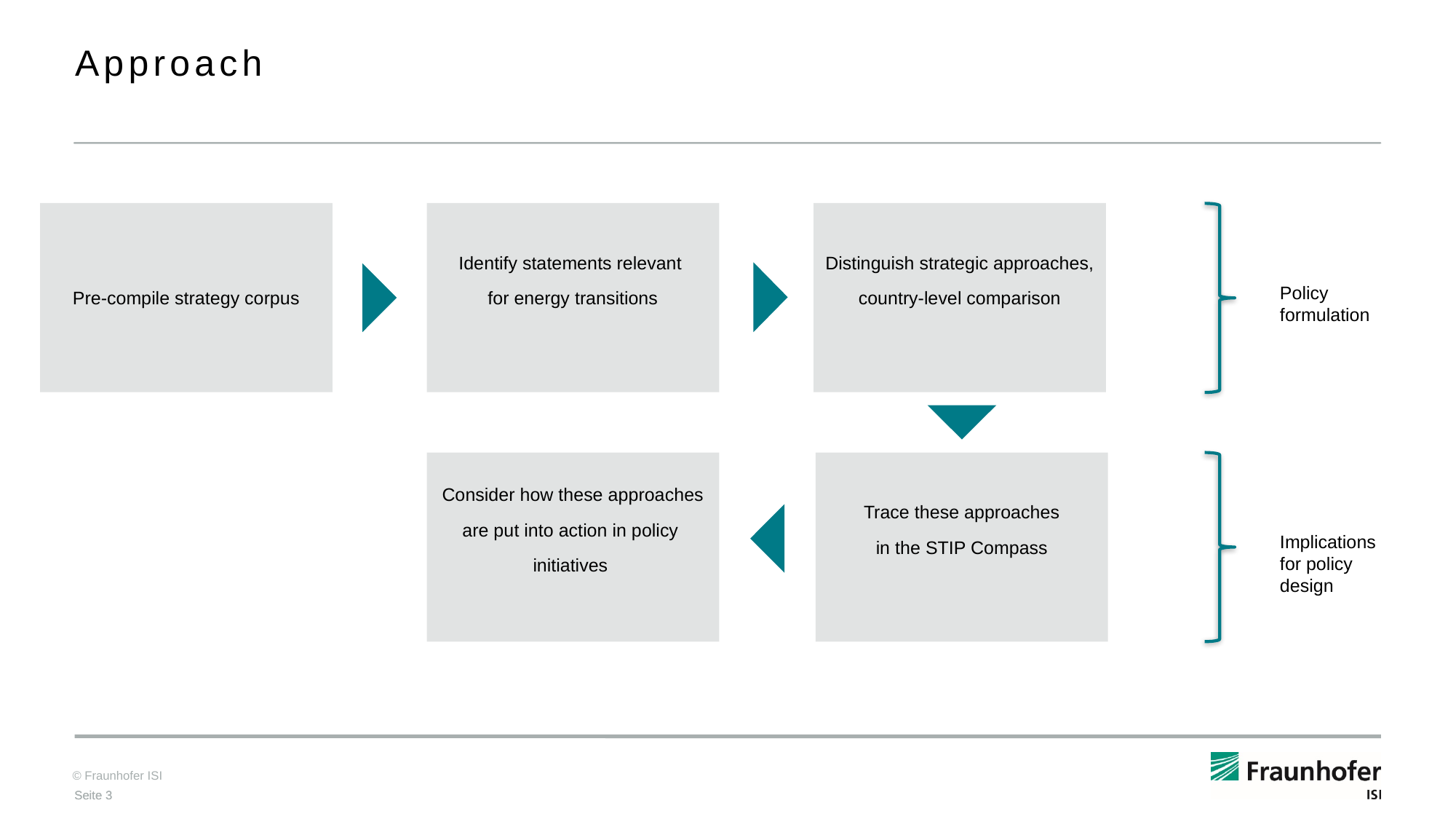

# Approach
Pre-compile strategy corpus
Identify statements relevant
for energy transitions

Distinguish strategic approaches,
country-level comparison

Policy formulation

Consider how these approaches
are put into action in policy
initiatives

Trace these approaches
in the STIP Compass

Implications for policy design